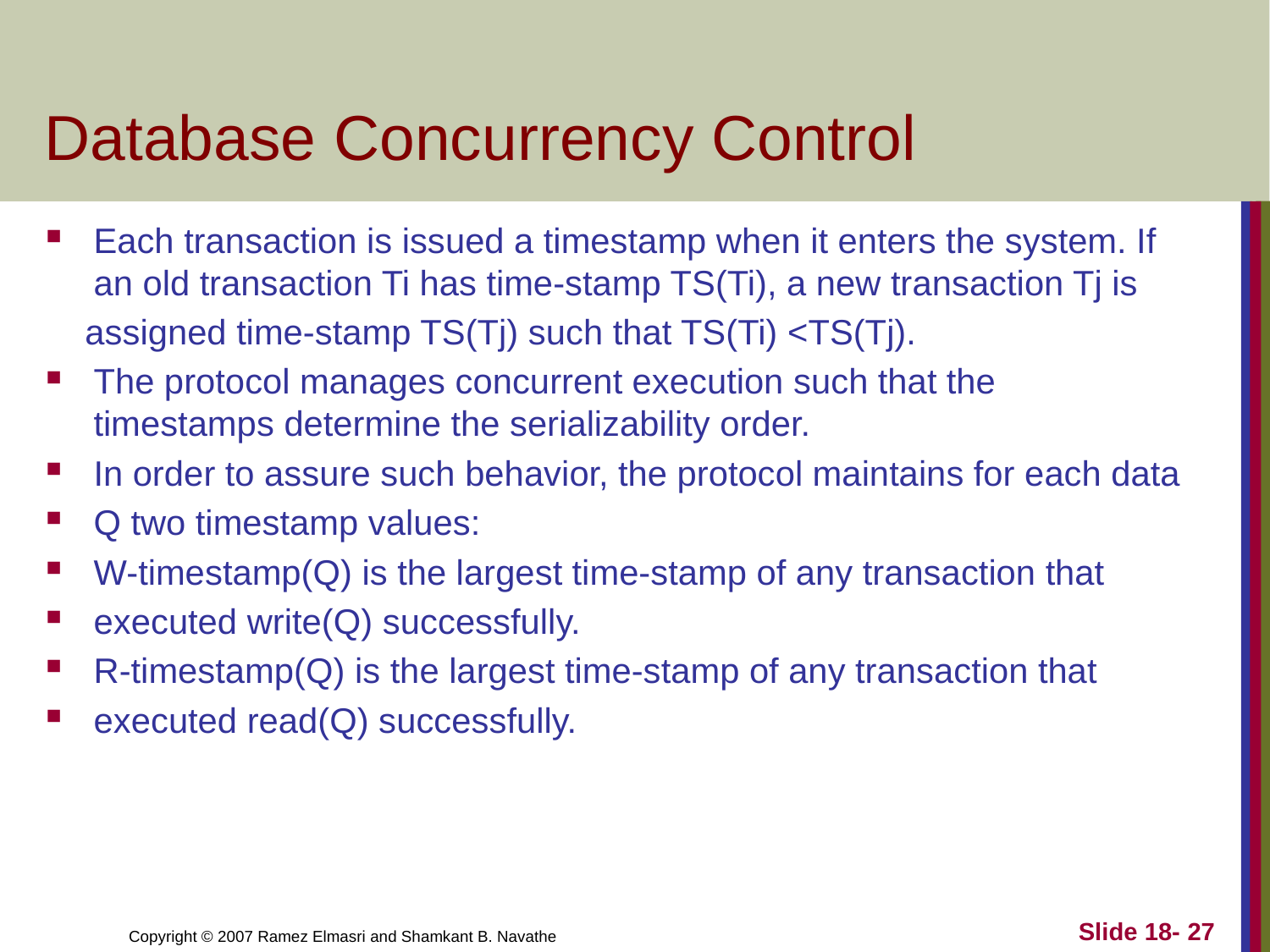

# Database Concurrency Control
Each transaction is issued a timestamp when it enters the system. If an old transaction Ti has time-stamp TS(Ti), a new transaction Tj is
    assigned time-stamp TS(Tj) such that TS(Ti) <TS(Tj).
The protocol manages concurrent execution such that the timestamps determine the serializability order.
In order to assure such behavior, the protocol maintains for each data
Q two timestamp values:
W-timestamp(Q) is the largest time-stamp of any transaction that
executed write(Q) successfully.
R-timestamp(Q) is the largest time-stamp of any transaction that
executed read(Q) successfully.
Slide 18- 27